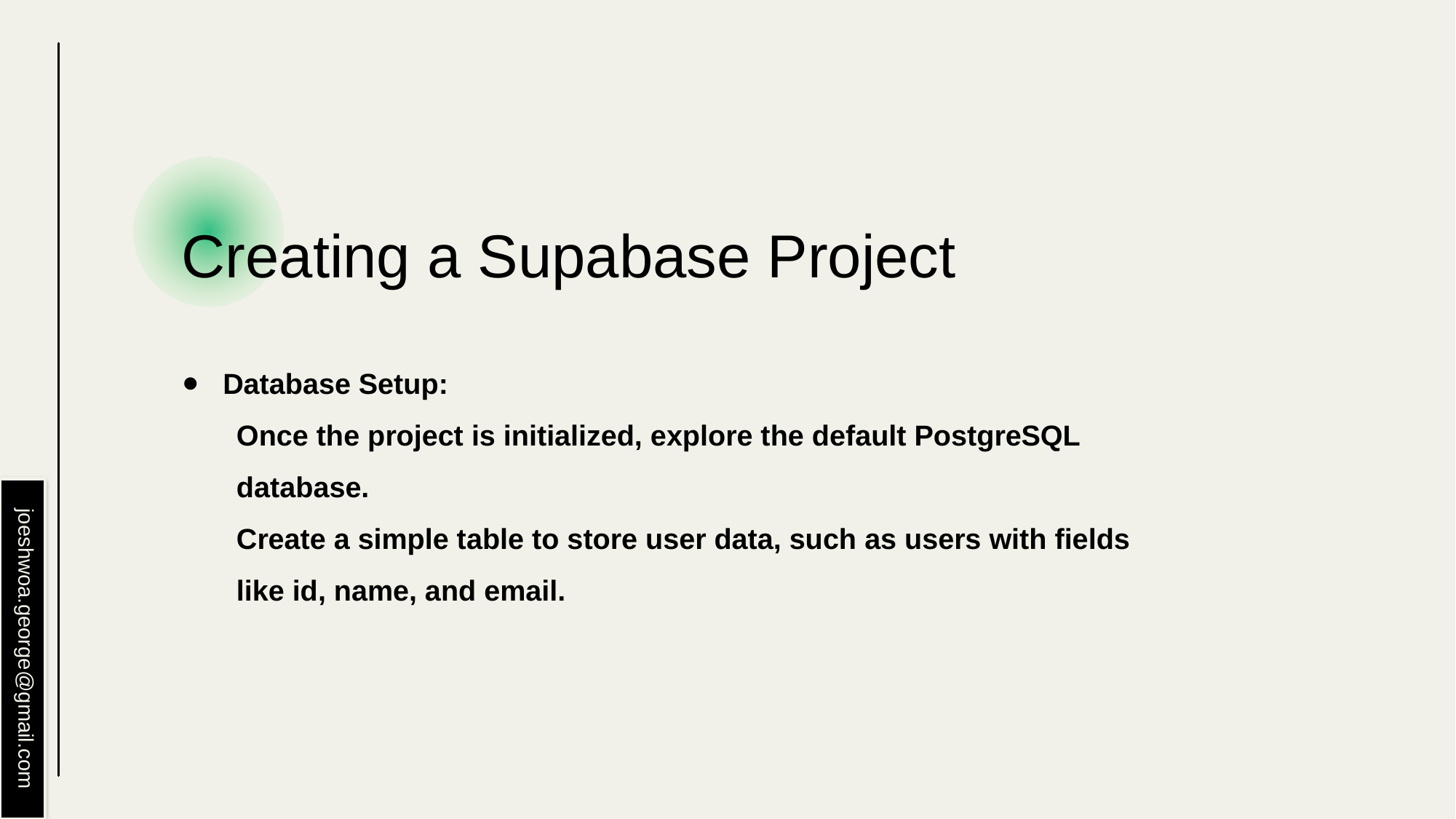

# Creating a Supabase Project
Database Setup:
Once the project is initialized, explore the default PostgreSQL
database.
Create a simple table to store user data, such as users with fields
like id, name, and email.
joeshwoa.george@gmail.com